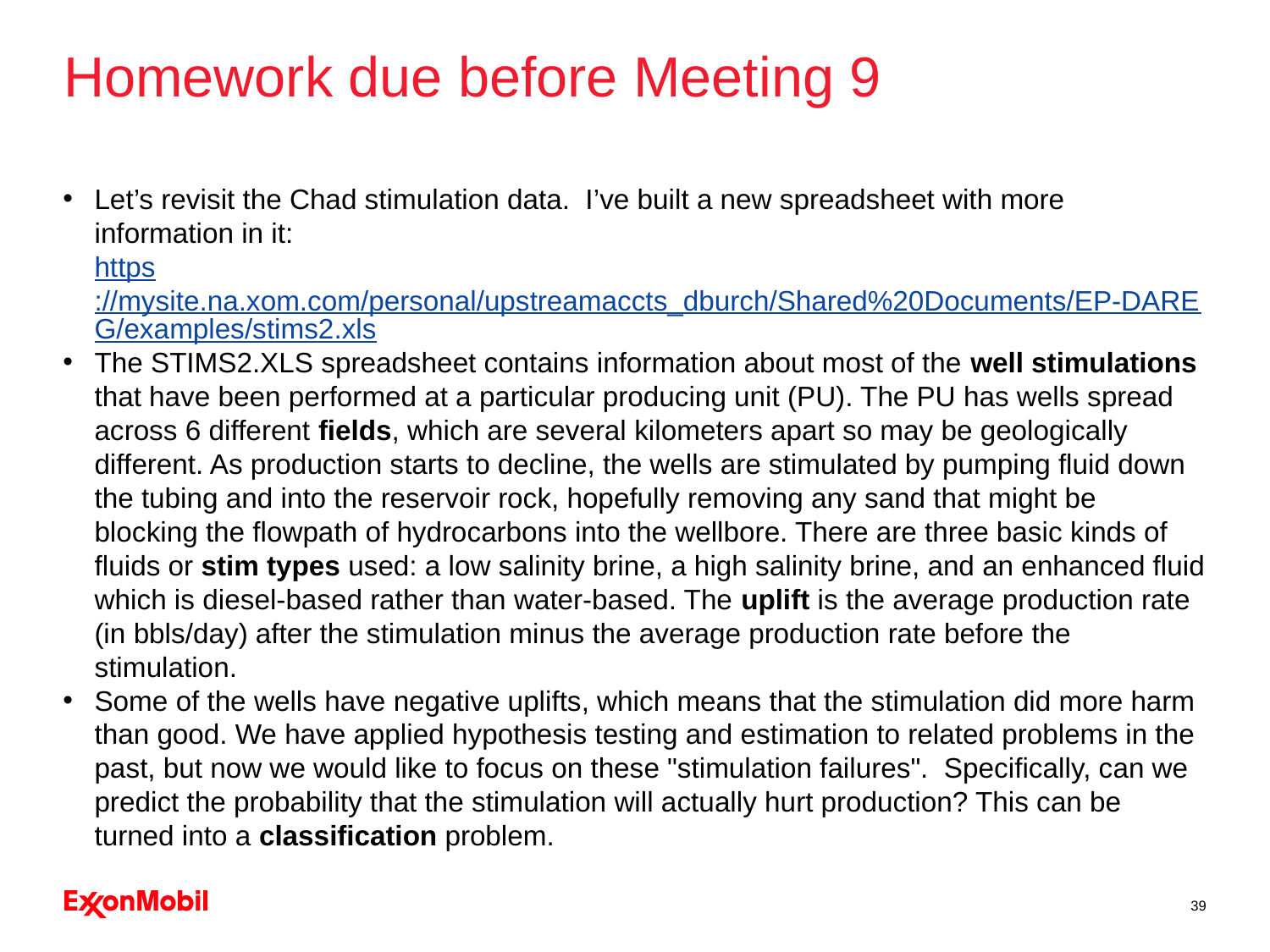

# Homework due before Meeting 9
Let’s revisit the Chad stimulation data.  I’ve built a new spreadsheet with more information in it:
https://mysite.na.xom.com/personal/upstreamaccts_dburch/Shared%20Documents/EP-DAREG/examples/stims2.xls
The STIMS2.XLS spreadsheet contains information about most of the well stimulations that have been performed at a particular producing unit (PU). The PU has wells spread across 6 different fields, which are several kilometers apart so may be geologically different. As production starts to decline, the wells are stimulated by pumping fluid down the tubing and into the reservoir rock, hopefully removing any sand that might be blocking the flowpath of hydrocarbons into the wellbore. There are three basic kinds of fluids or stim types used: a low salinity brine, a high salinity brine, and an enhanced fluid which is diesel-based rather than water-based. The uplift is the average production rate (in bbls/day) after the stimulation minus the average production rate before the stimulation.
Some of the wells have negative uplifts, which means that the stimulation did more harm than good. We have applied hypothesis testing and estimation to related problems in the past, but now we would like to focus on these "stimulation failures".  Specifically, can we predict the probability that the stimulation will actually hurt production? This can be turned into a classification problem.

39